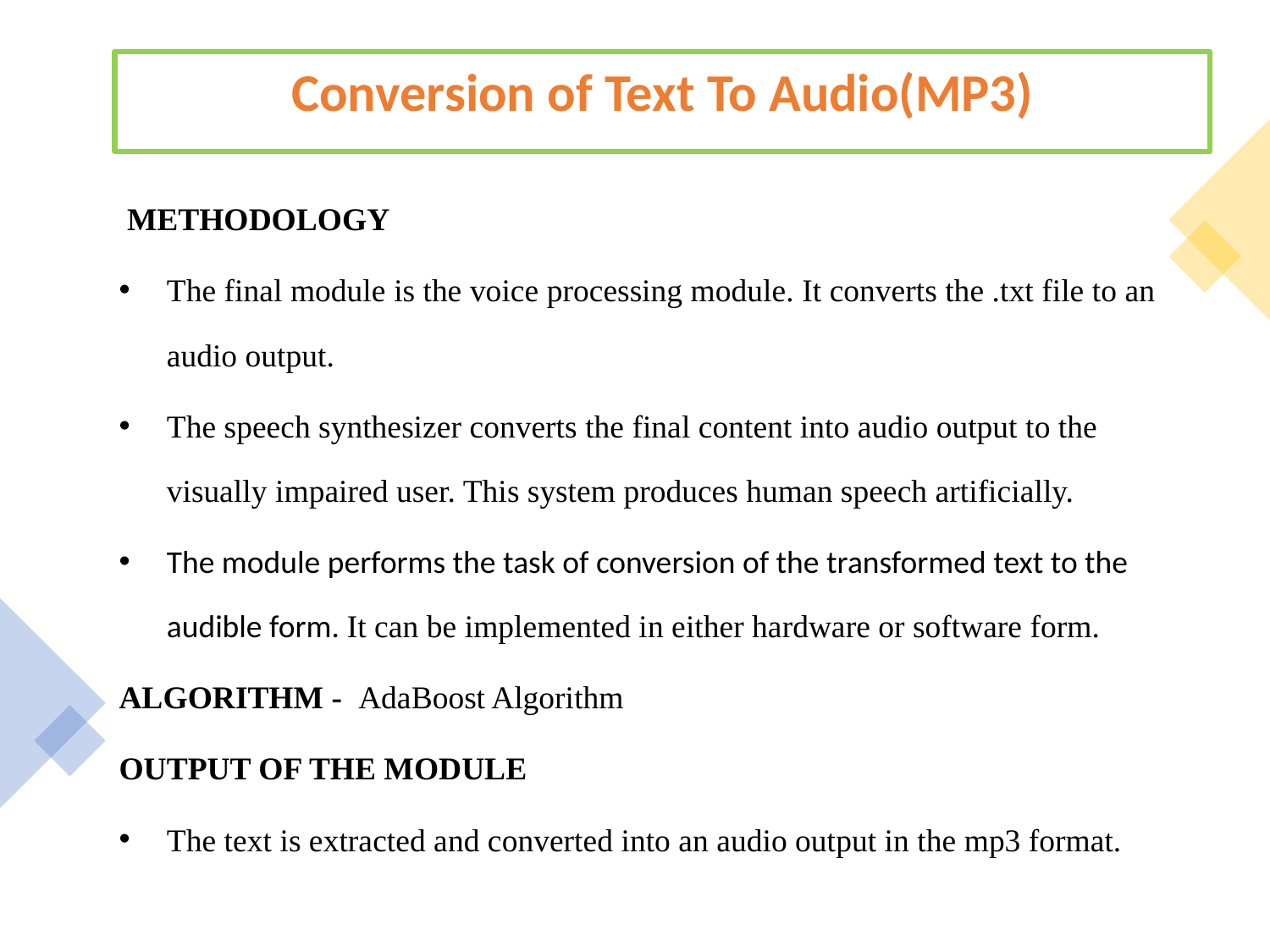

Conversion of Text To Audio(MP3)

 METHODOLOGY
The final module is the voice processing module. It converts the .txt file to an audio output.
The speech synthesizer converts the final content into audio output to the visually impaired user. This system produces human speech artificially.
The module performs the task of conversion of the transformed text to the audible form. It can be implemented in either hardware or software form.
ALGORITHM -  AdaBoost Algorithm
OUTPUT OF THE MODULE
The text is extracted and converted into an audio output in the mp3 format.